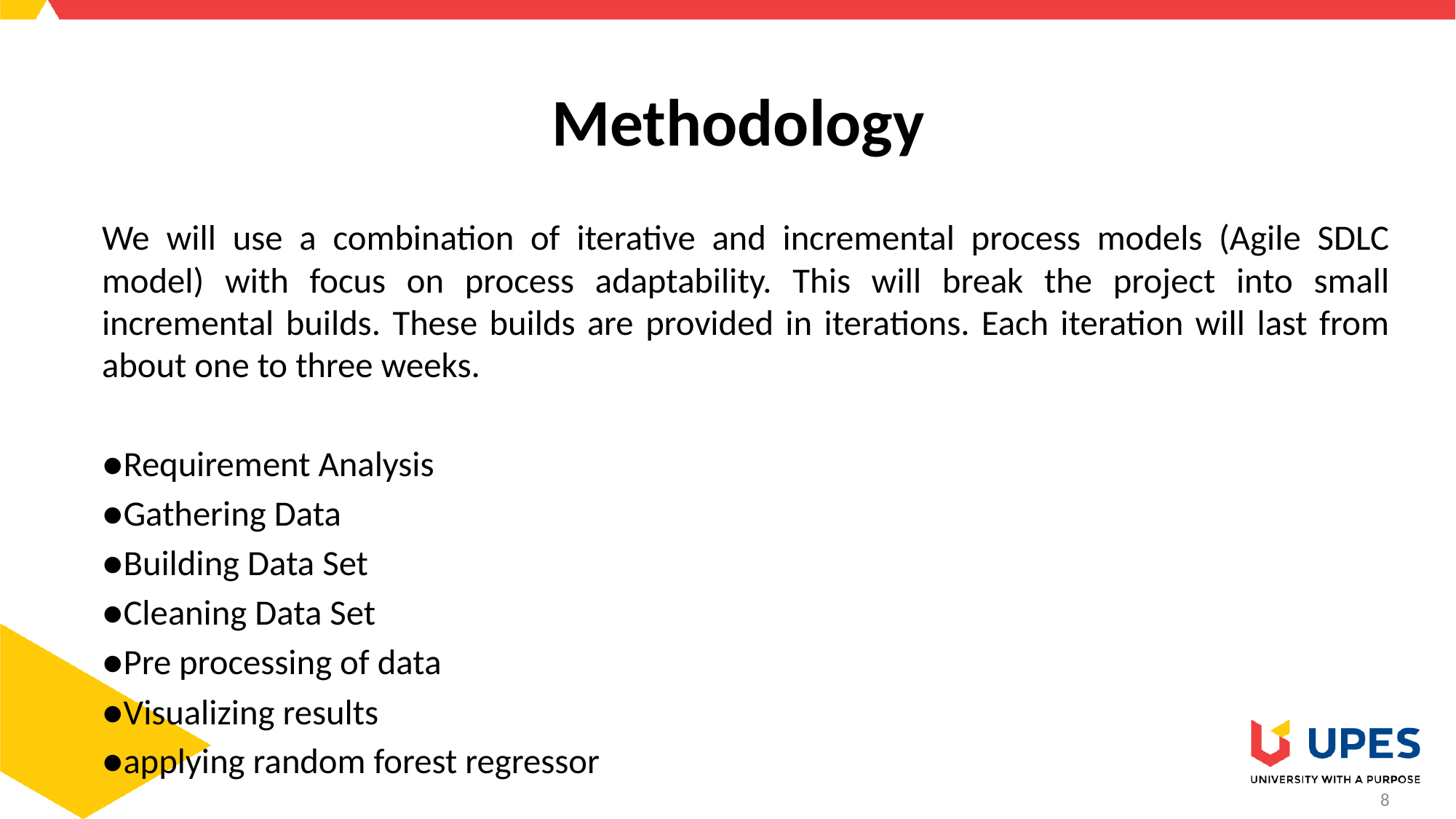

# Methodology
We will use a combination of iterative and incremental process models (Agile SDLC model) with focus on process adaptability. This will break the project into small incremental builds. These builds are provided in iterations. Each iteration will last from about one to three weeks.

●Requirement Analysis
●Gathering Data
●Building Data Set
●Cleaning Data Set
●Pre processing of data
●Visualizing results
●applying random forest regressor